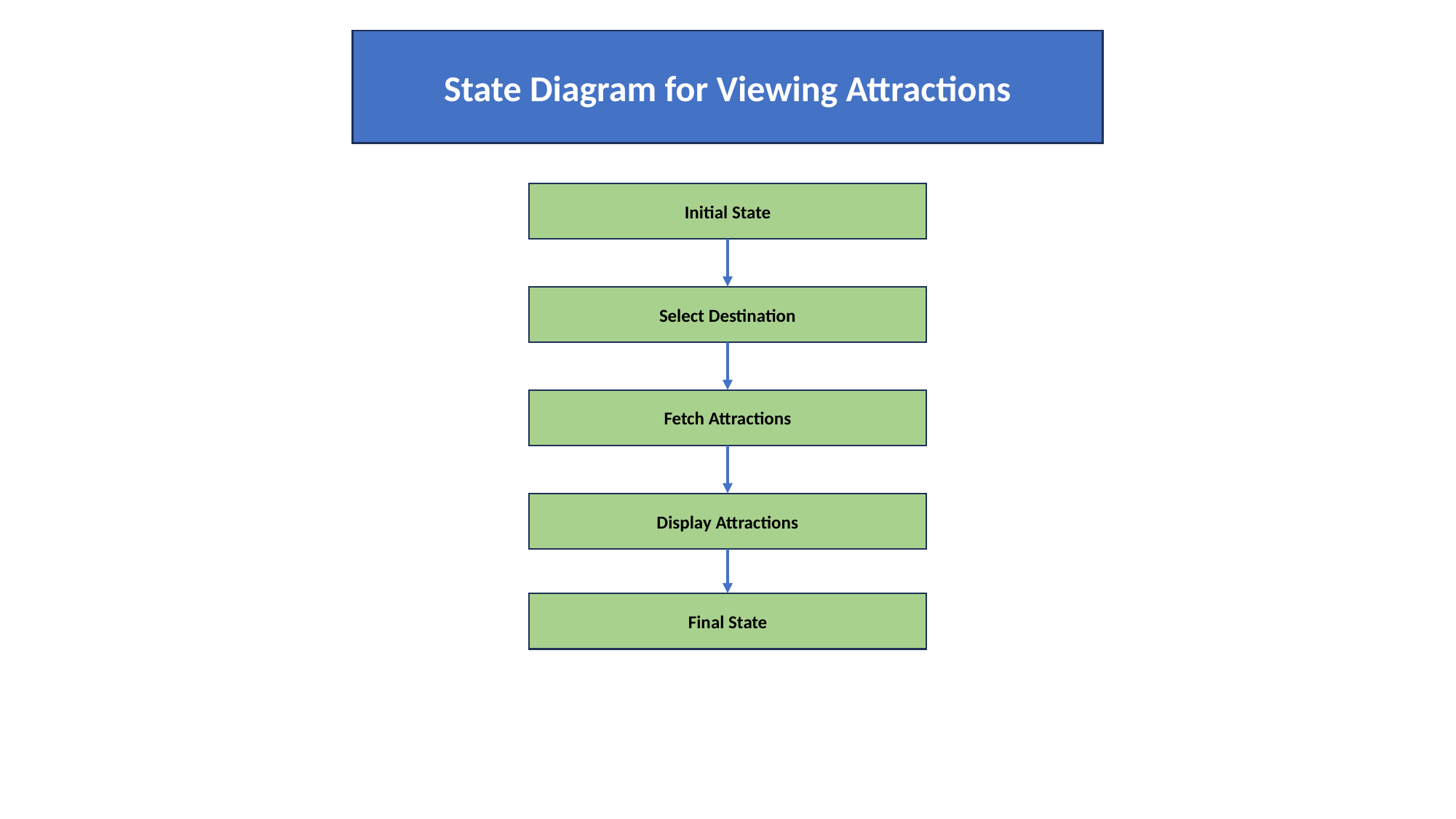

State Diagram for Viewing Attractions
Initial State
Select Destination
Fetch Attractions
Display Attractions
Final State